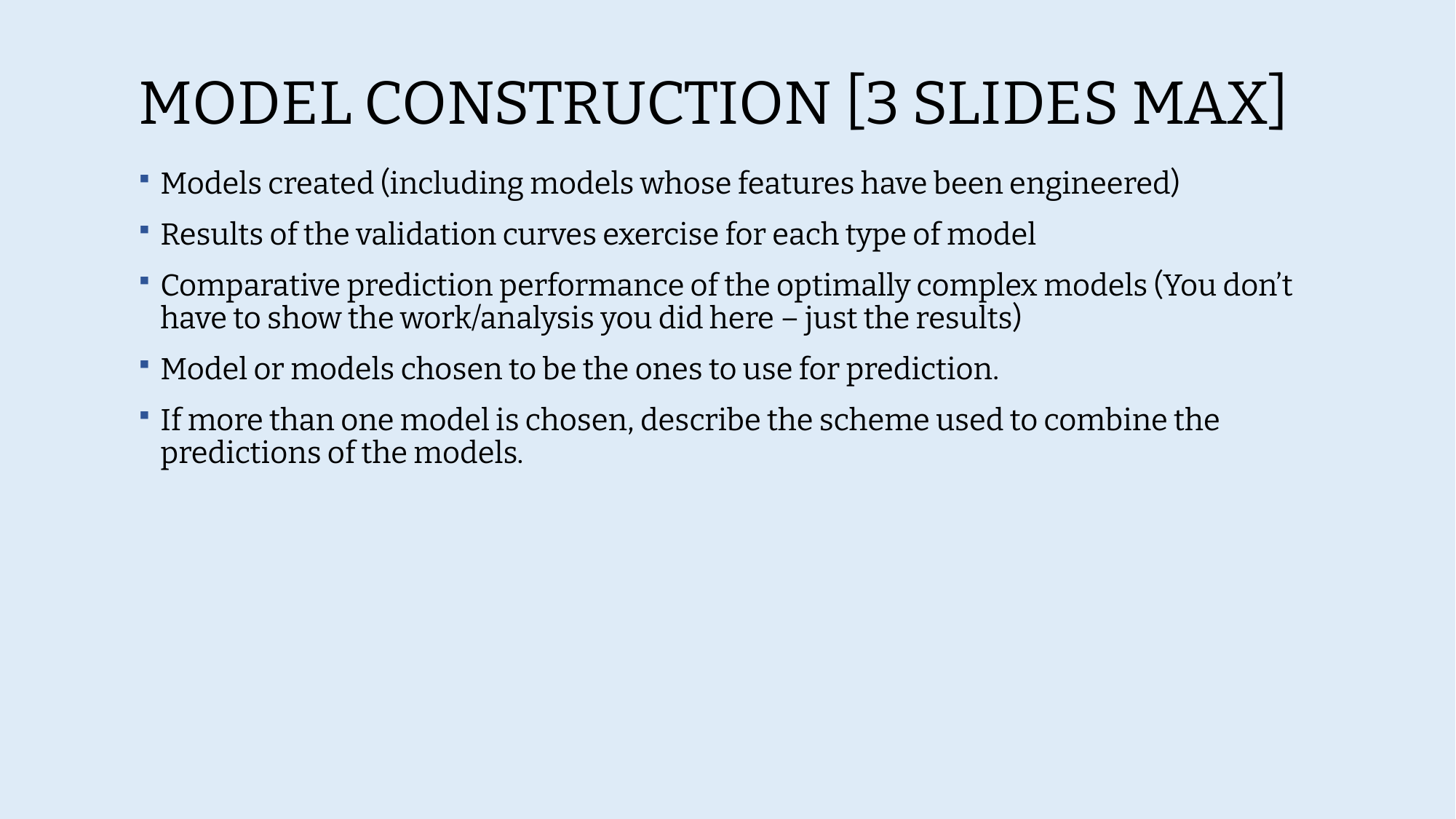

# Model construction [3 slides max]
Models created (including models whose features have been engineered)
Results of the validation curves exercise for each type of model
Comparative prediction performance of the optimally complex models (You don’t have to show the work/analysis you did here – just the results)
Model or models chosen to be the ones to use for prediction.
If more than one model is chosen, describe the scheme used to combine the predictions of the models.